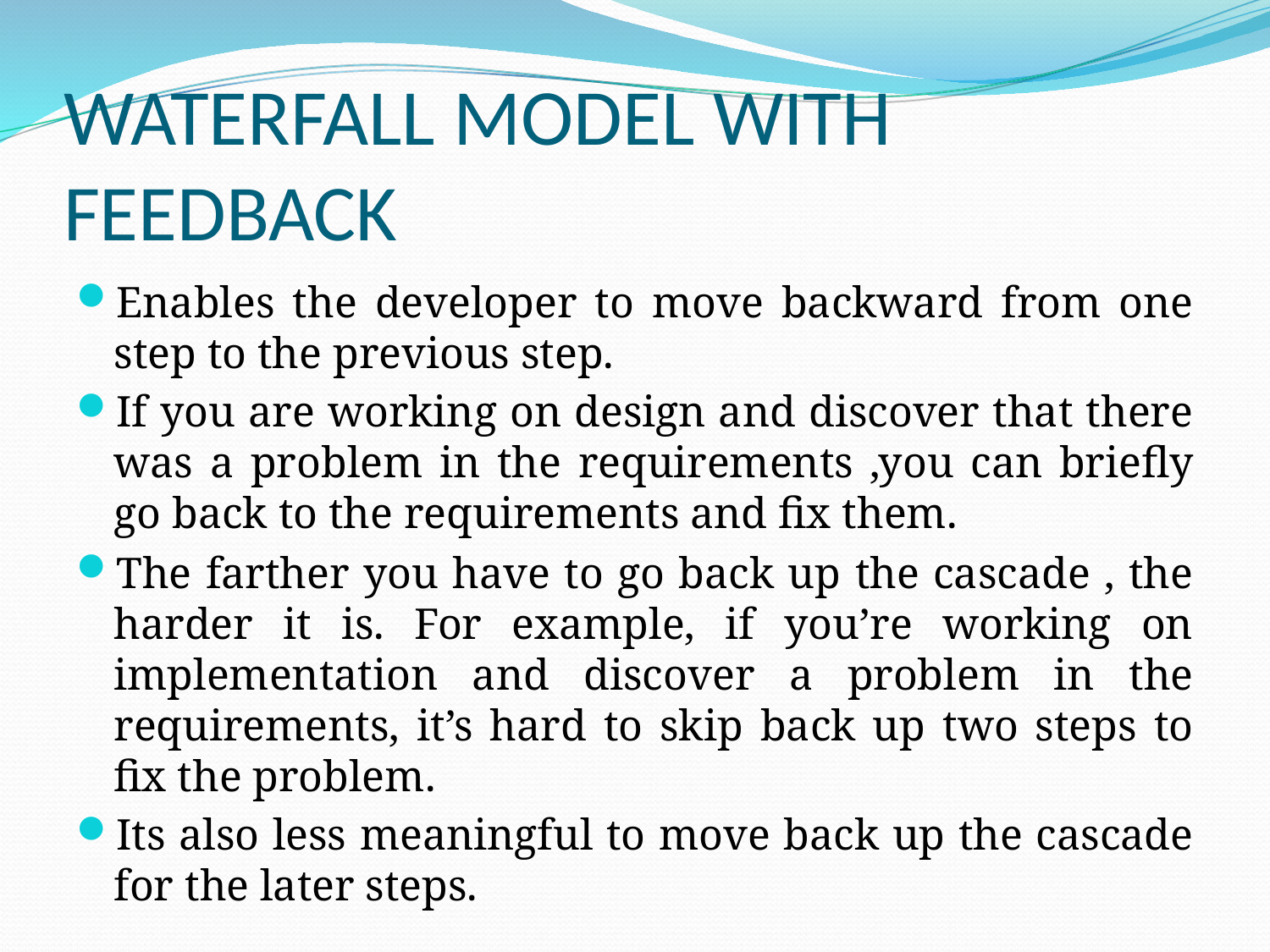

# WATERFALL MODEL WITH FEEDBACK
Enables the developer to move backward from one step to the previous step.
If you are working on design and discover that there was a problem in the requirements ,you can briefly go back to the requirements and fix them.
The farther you have to go back up the cascade , the harder it is. For example, if you’re working on implementation and discover a problem in the requirements, it’s hard to skip back up two steps to fix the problem.
Its also less meaningful to move back up the cascade for the later steps.